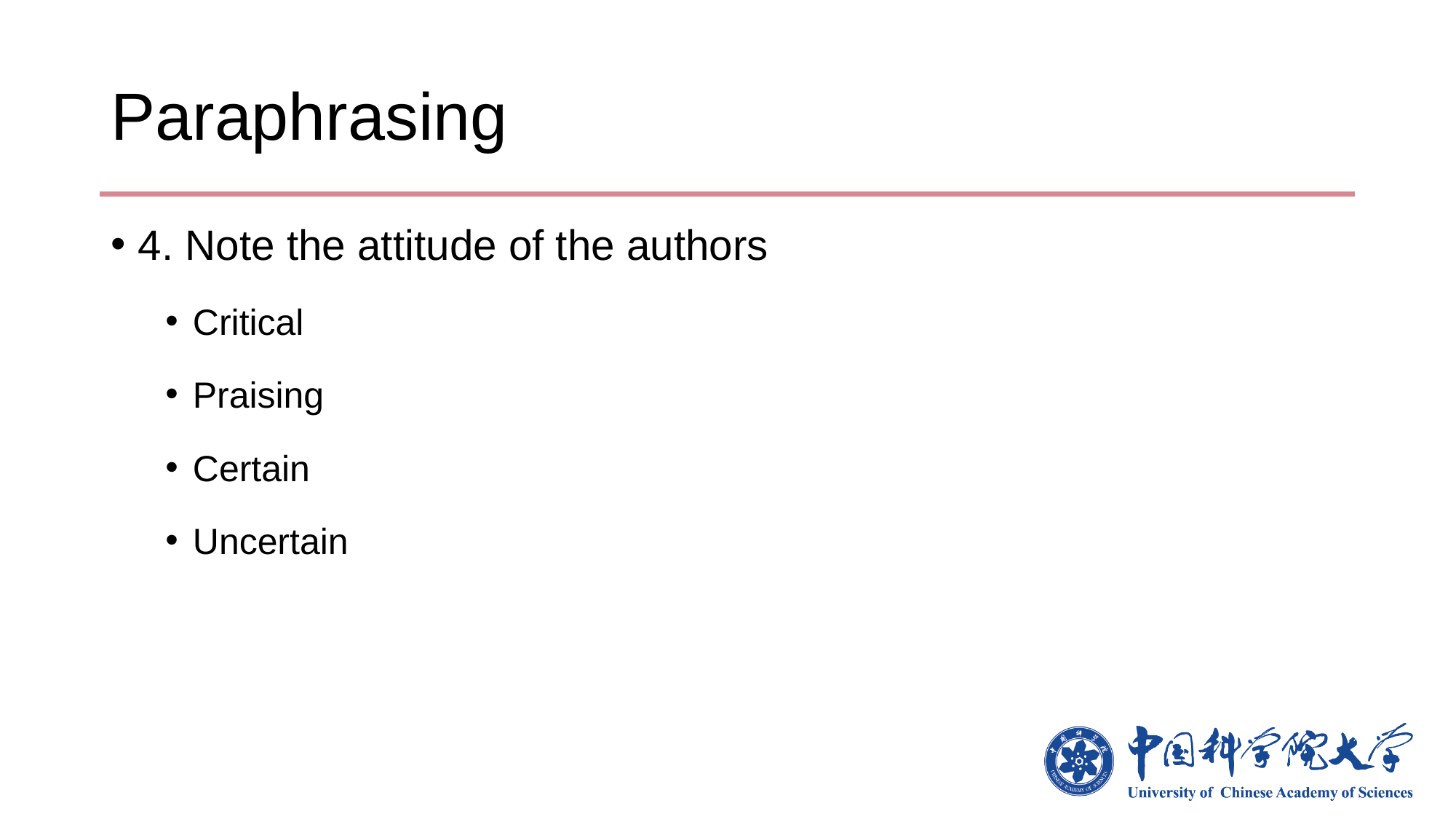

# Paraphrasing
4. Note the attitude of the authors
Critical
Praising
Certain
Uncertain